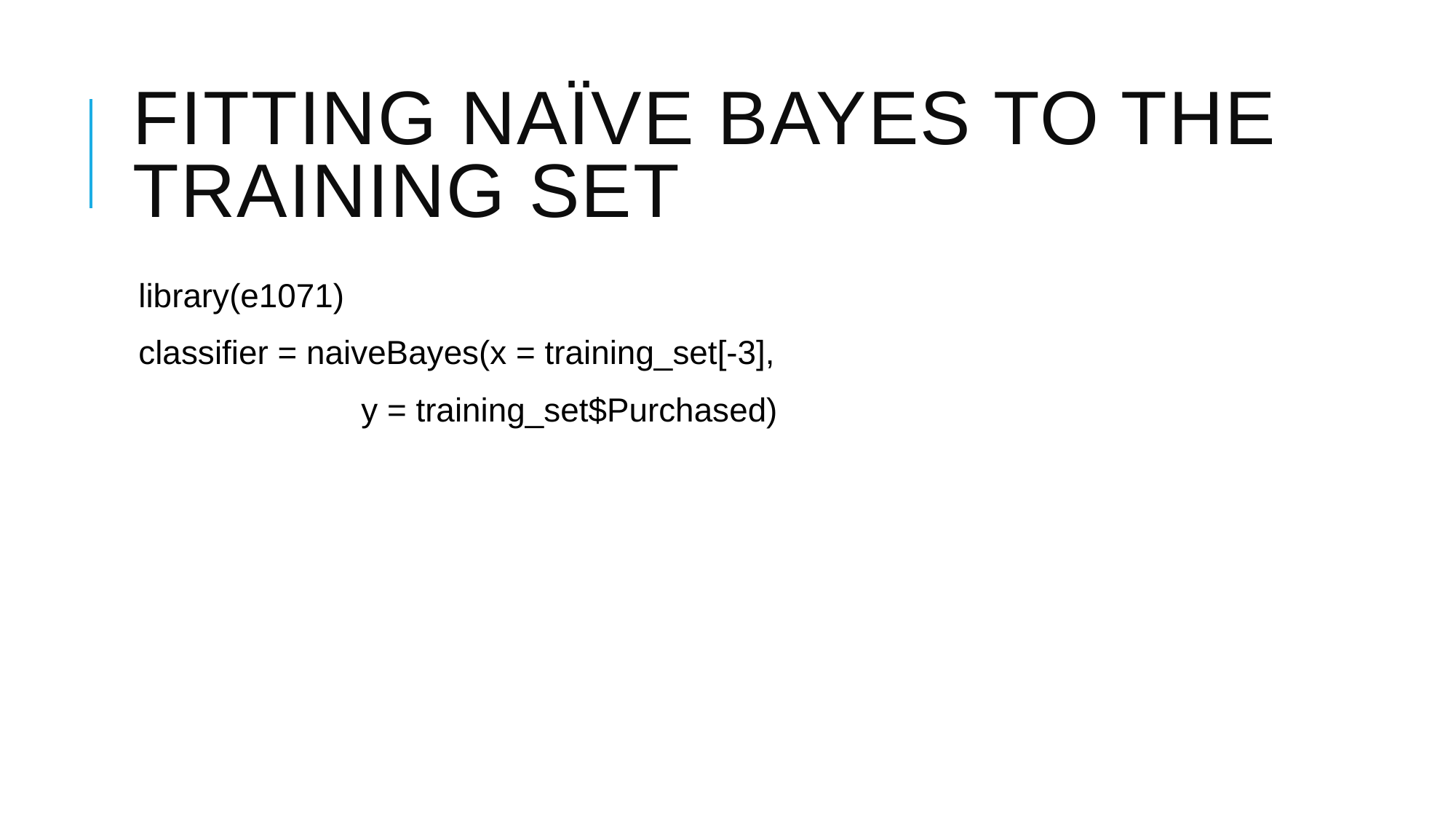

# Fitting Naïve bayes to the Training set
library(e1071)
classifier = naiveBayes(x = training_set[-3],
                        y = training_set$Purchased)